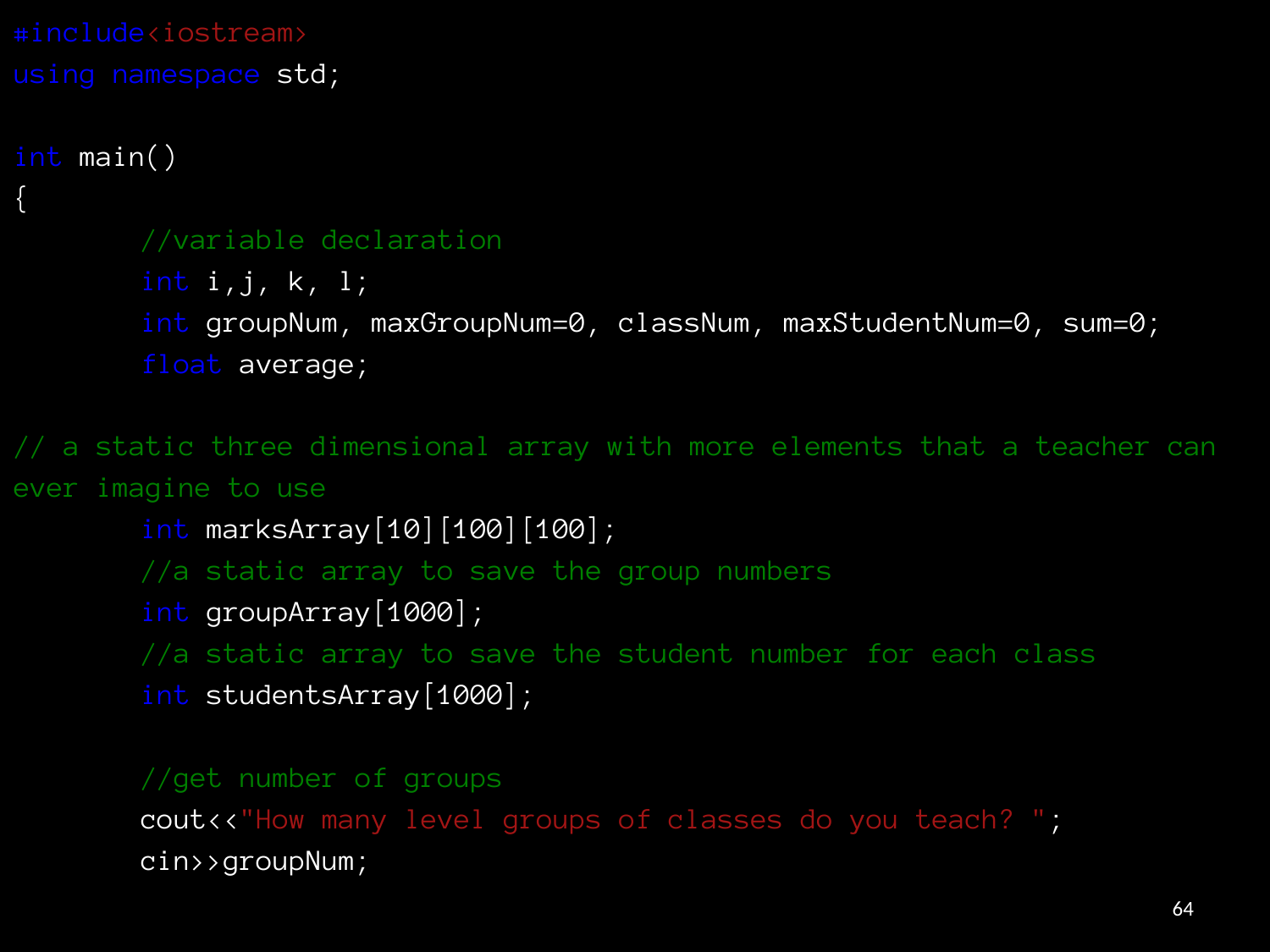

#include<iostream>
using namespace std;

int main()
{
	//variable declaration
	int i,j, k, l;
	int groupNum, maxGroupNum=0, classNum, maxStudentNum=0, sum=0;
	float average;

// a static three dimensional array with more elements that a teacher can ever imagine to use
	int marksArray[10][100][100];
	//a static array to save the group numbers
	int groupArray[1000];
	//a static array to save the student number for each class
	int studentsArray[1000];

	//get number of groups
	cout<<"How many level groups of classes do you teach? ";
	cin>>groupNum;

64